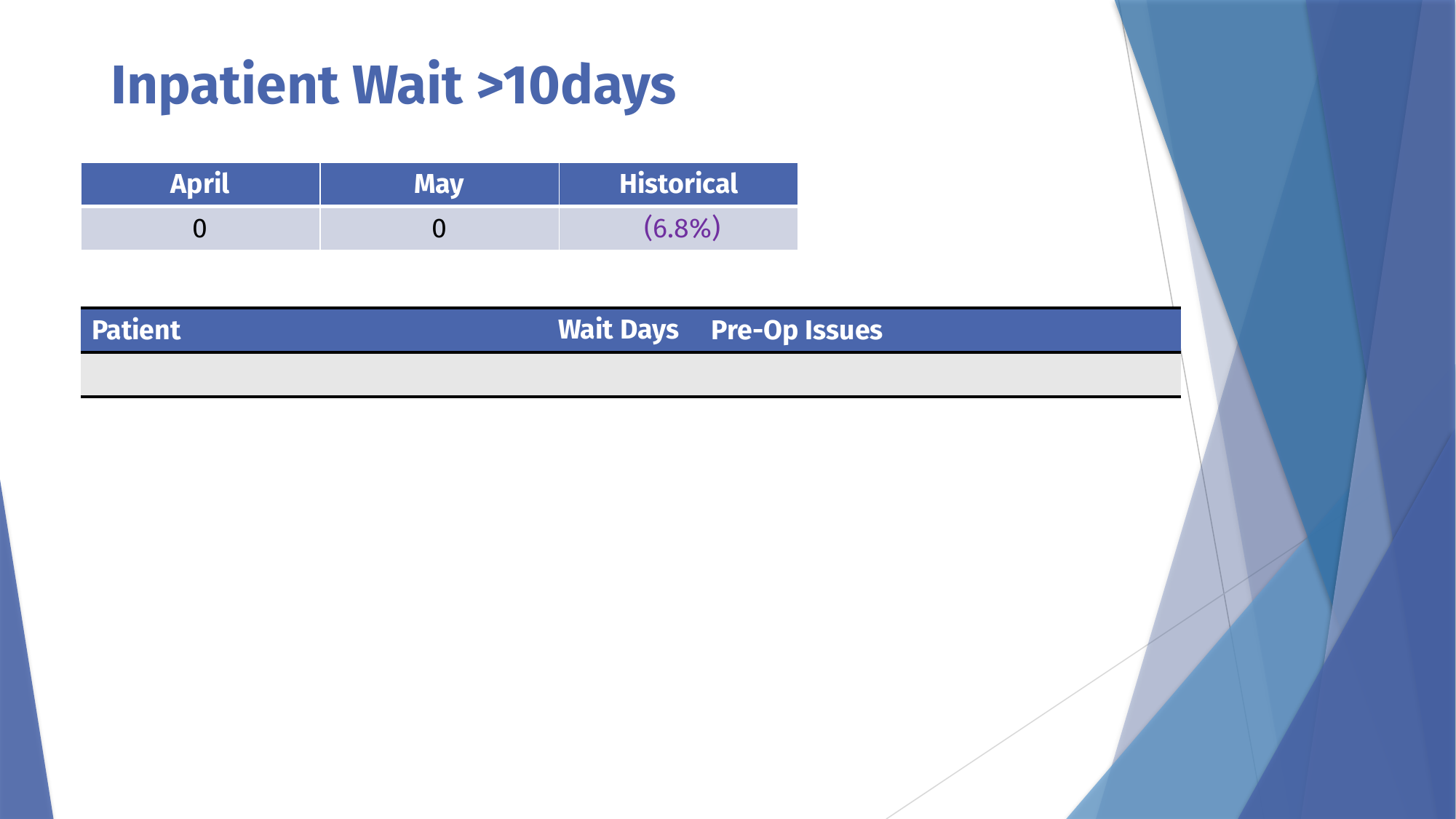

# Inpatient Wait >10days
| April | May | Historical |
| --- | --- | --- |
| 0 | 0 | (6.8%) |
| Patient | Wait Days | Pre-Op Issues |
| --- | --- | --- |
|  |  |  |